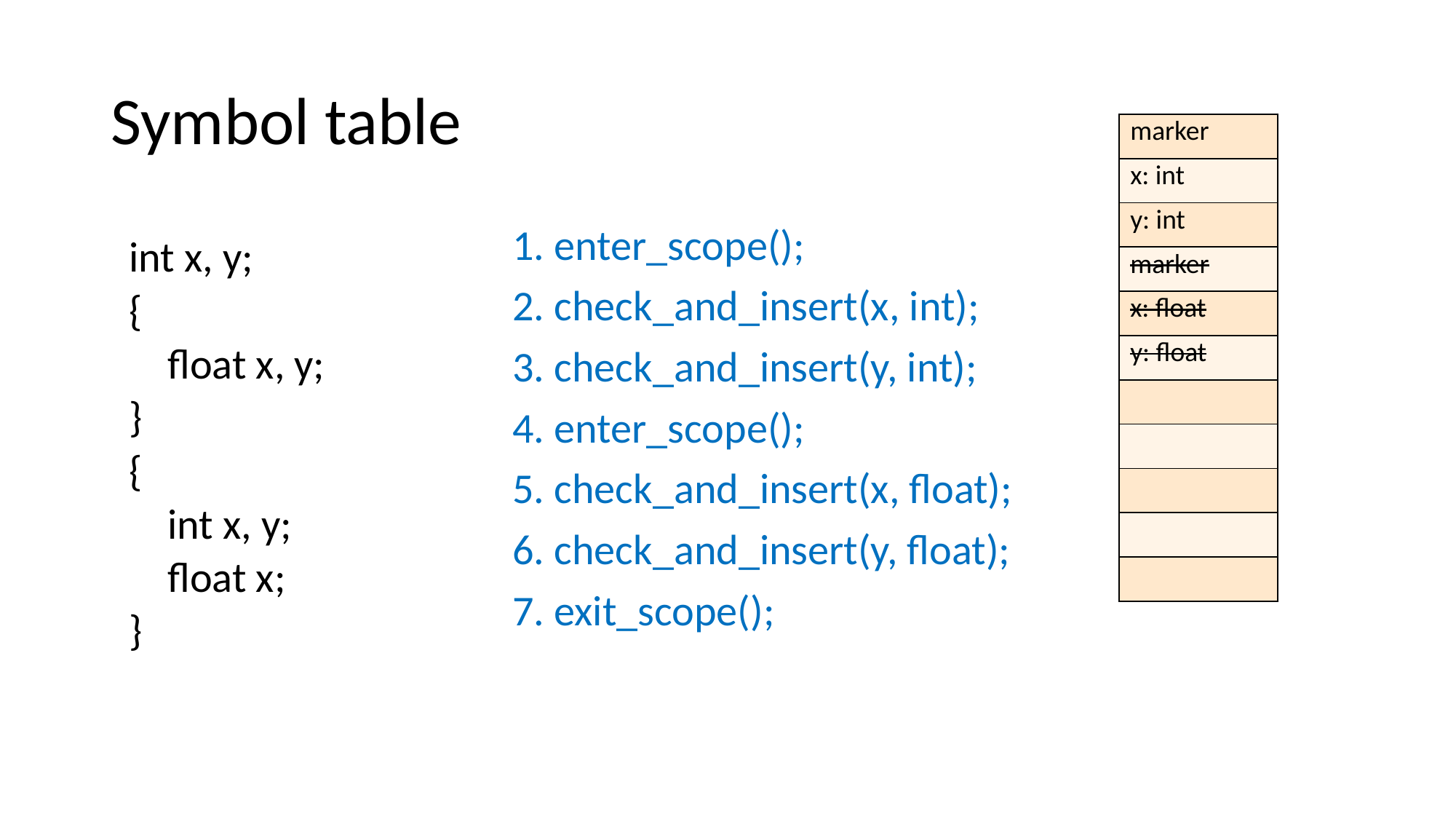

# Symbol table
| marker |
| --- |
| x: int |
| y: int |
| marker |
| x: float |
| y: float |
|  |
|  |
|  |
|  |
|  |

1. enter_scope();
2. check_and_insert(x, int);
3. check_and_insert(y, int);
4. enter_scope();
5. check_and_insert(x, float);
6. check_and_insert(y, float);
7. exit_scope();
int x, y;
{
    float x, y;
}
{
    int x, y;
    float x;
}